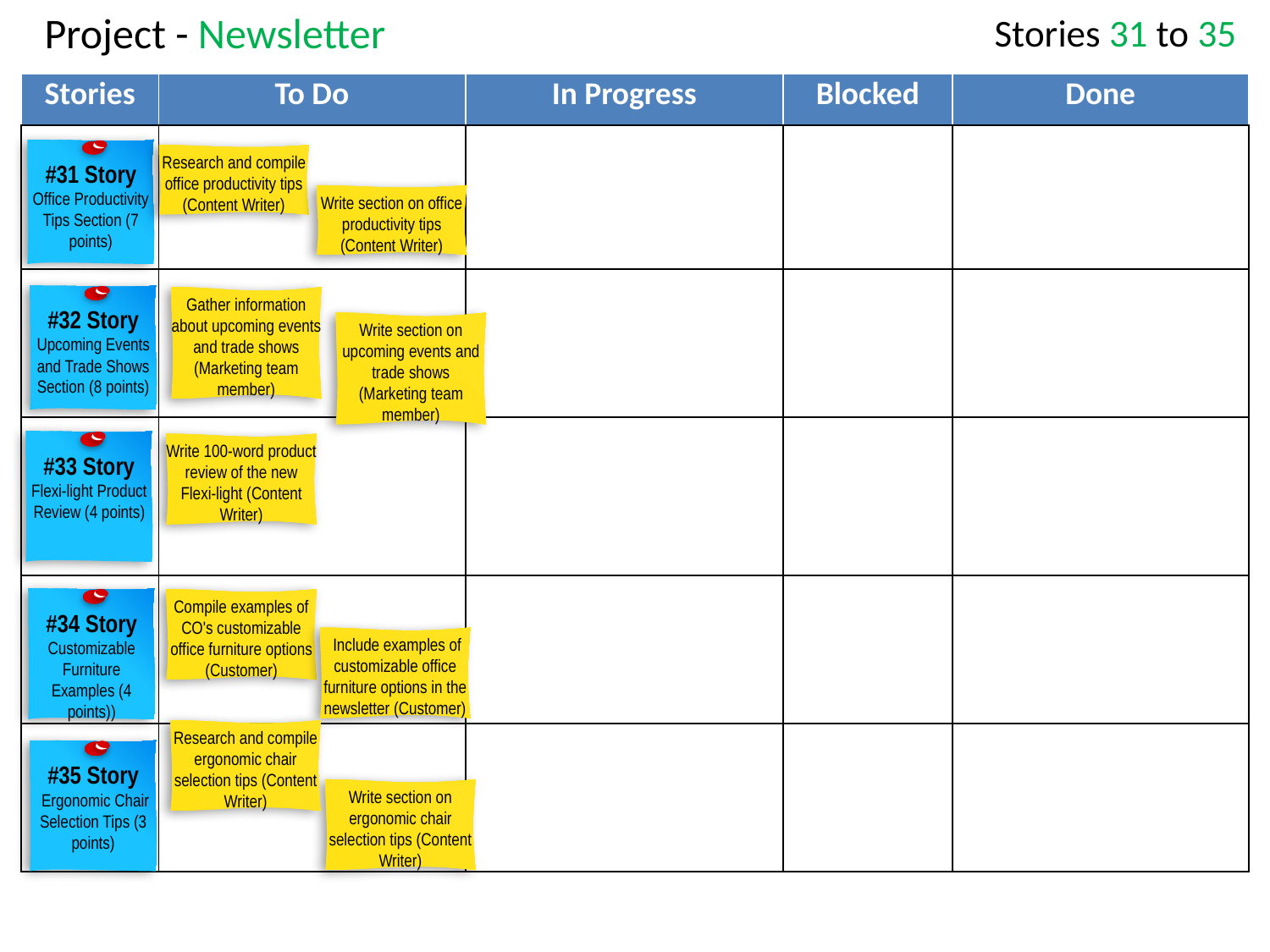

# Project - Newsletter
Stories 31 to 35
| Stories | To Do | In Progress | Blocked | Done |
| --- | --- | --- | --- | --- |
|  |  |  |  |  |
|  |  |  |  |  |
|  |  |  |  |  |
|  |  |  |  |  |
|  |  |  |  |  |

#31 Story
Office Productivity Tips Section (7 points)
Research and compile office productivity tips (Content Writer)
Write section on office productivity tips (Content Writer)

#32 Story
Upcoming Events and Trade Shows Section (8 points)
Gather information about upcoming events and trade shows (Marketing team member)
Write section on upcoming events and trade shows (Marketing team member)

#33 Story
Flexi-light Product Review (4 points)
Write 100-word product review of the new Flexi-light (Content Writer)

#34 Story
Customizable Furniture Examples (4 points))
Compile examples of CO's customizable office furniture options (Customer)
 Include examples of customizable office furniture options in the newsletter (Customer)
Research and compile ergonomic chair selection tips (Content Writer)

#35 Story
 Ergonomic Chair Selection Tips (3 points)
Write section on ergonomic chair selection tips (Content Writer)